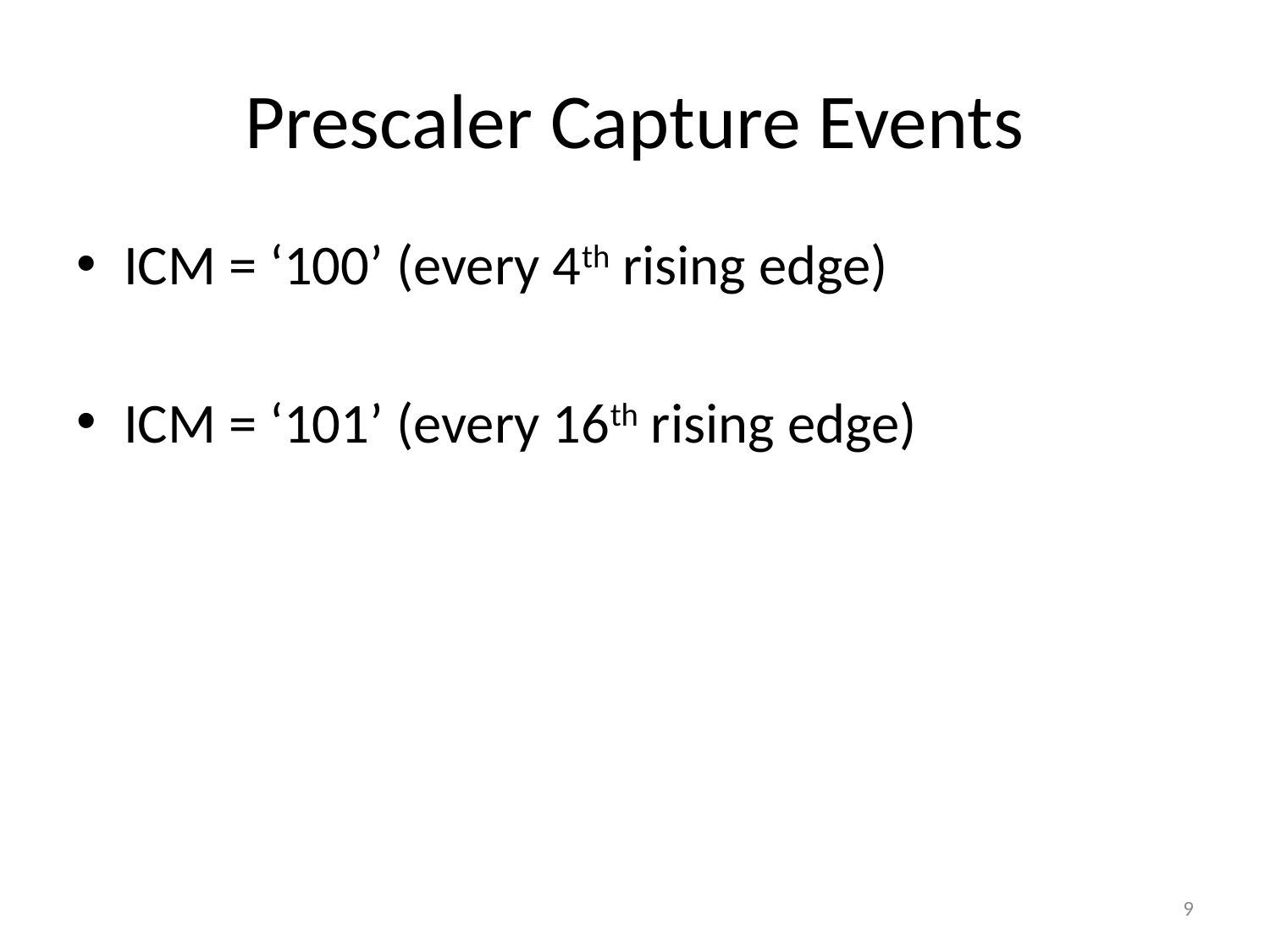

# Prescaler Capture Events
ICM = ‘100’ (every 4th rising edge)

ICM = ‘101’ (every 16th rising edge)

9